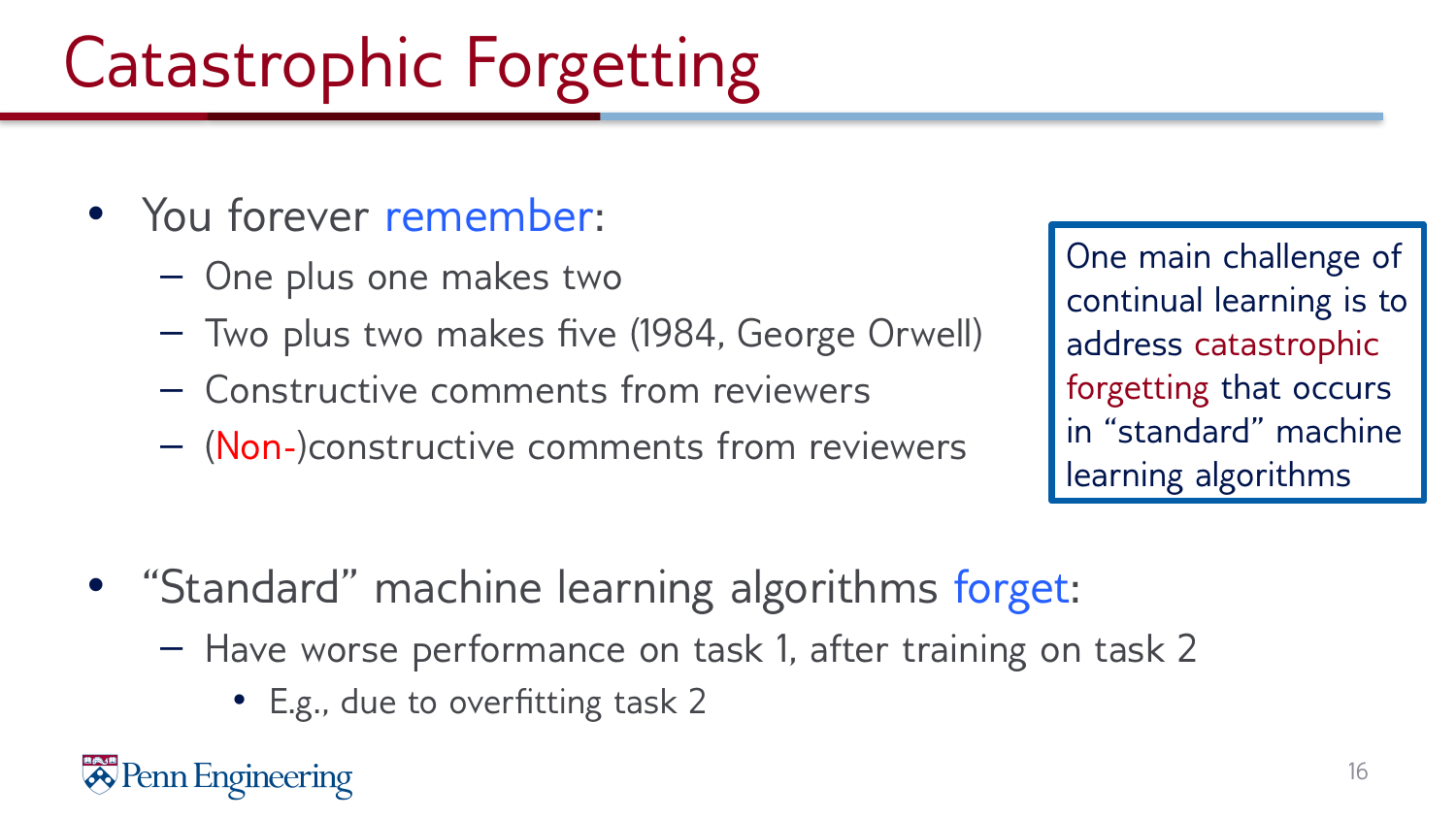

# Catastrophic Forgetting
You forever remember:
One plus one makes two
Two plus two makes five (1984, George Orwell)
Constructive comments from reviewers
(Non-)constructive comments from reviewers

“Standard” machine learning algorithms forget:
Have worse performance on task 1, after training on task 2
E.g., due to overfitting task 2
One main challenge of continual learning is to address catastrophic forgetting that occurs in “standard” machine learning algorithms
16